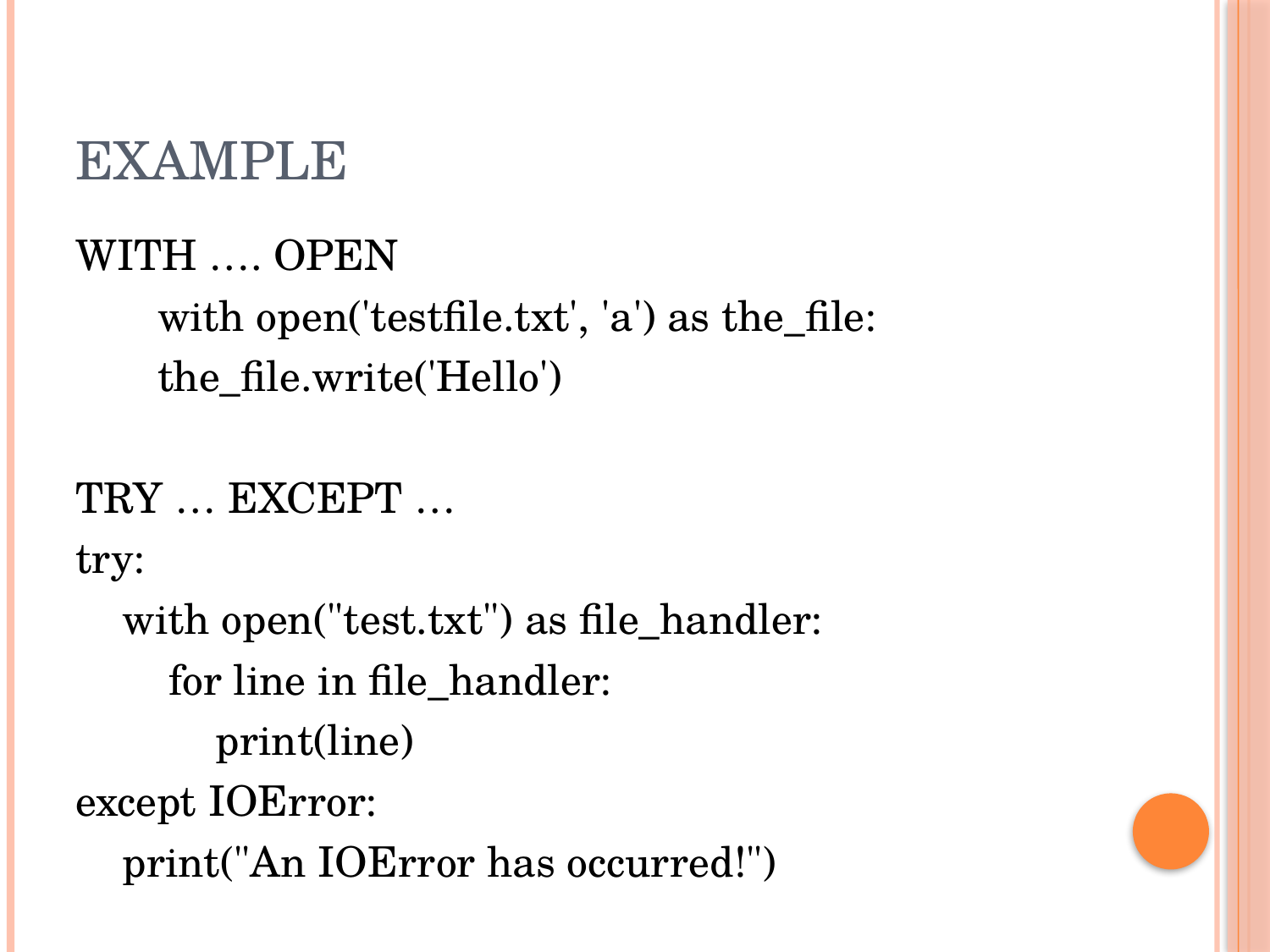

# EXAMPLE
WITH …. OPEN
       with open('testfile.txt', 'a') as the_file:
       the_file.write('Hello')

TRY … EXCEPT …
try:
    with open("test.txt") as file_handler:
        for line in file_handler:
            print(line)
except IOError:
    print("An IOError has occurred!")